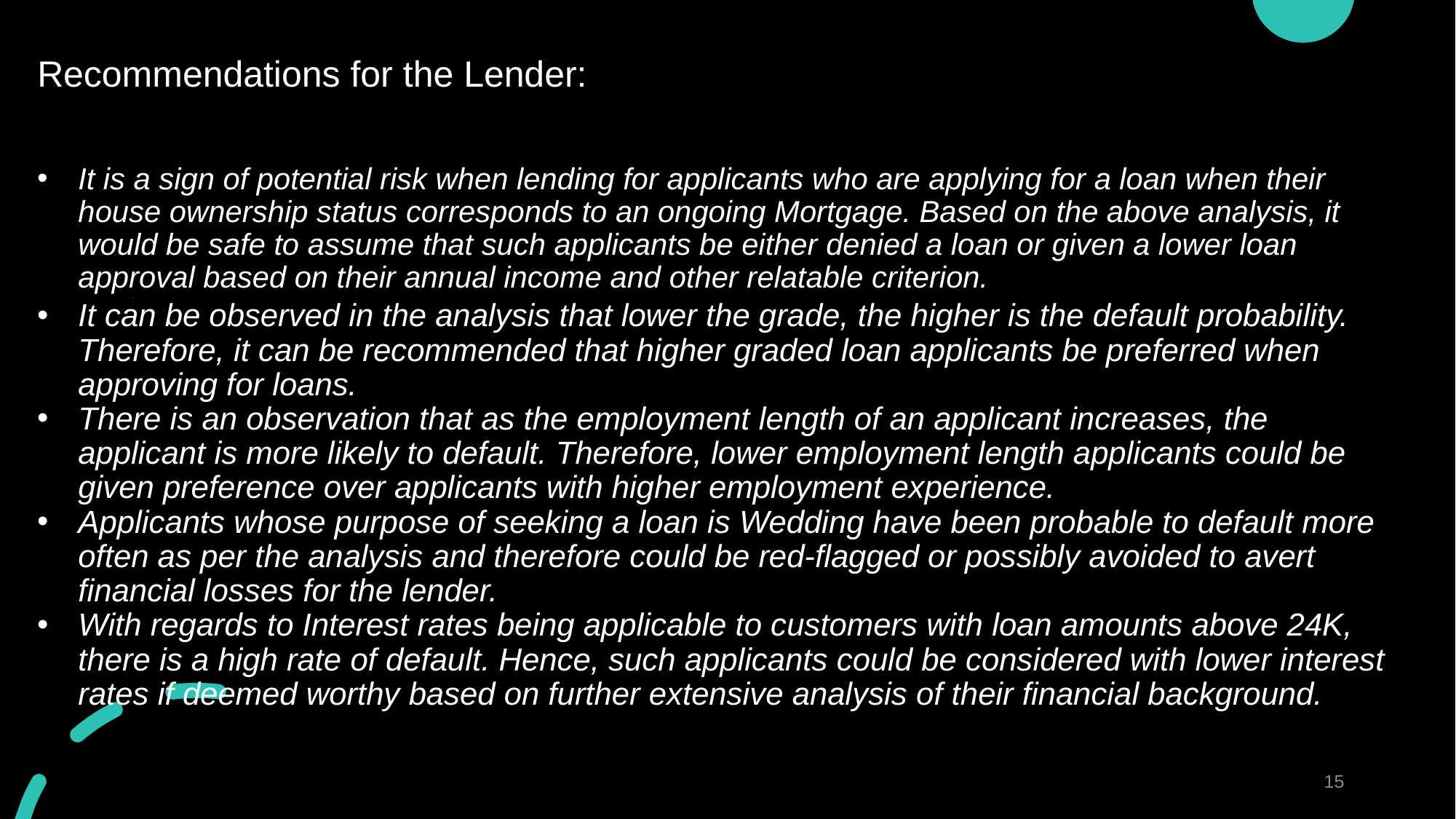

Recommendations for the Lender:
It is a sign of potential risk when lending for applicants who are applying for a loan when their house ownership status corresponds to an ongoing Mortgage. Based on the above analysis, it would be safe to assume that such applicants be either denied a loan or given a lower loan approval based on their annual income and other relatable criterion.

a
It can be observed in the analysis that lower the grade, the higher is the default probability. Therefore, it can be recommended that higher graded loan applicants be preferred when approving for loans.
There is an observation that as the employment length of an applicant increases, the applicant is more likely to default. Therefore, lower employment length applicants could be given preference over applicants with higher employment experience.
Applicants whose purpose of seeking a loan is Wedding have been probable to default more often as per the analysis and therefore could be red-flagged or possibly avoided to avert financial losses for the lender.
With regards to Interest rates being applicable to customers with loan amounts above 24K, there is a high rate of default. Hence, such applicants could be considered with lower interest rates if deemed worthy based on further extensive analysis of their financial background.
15